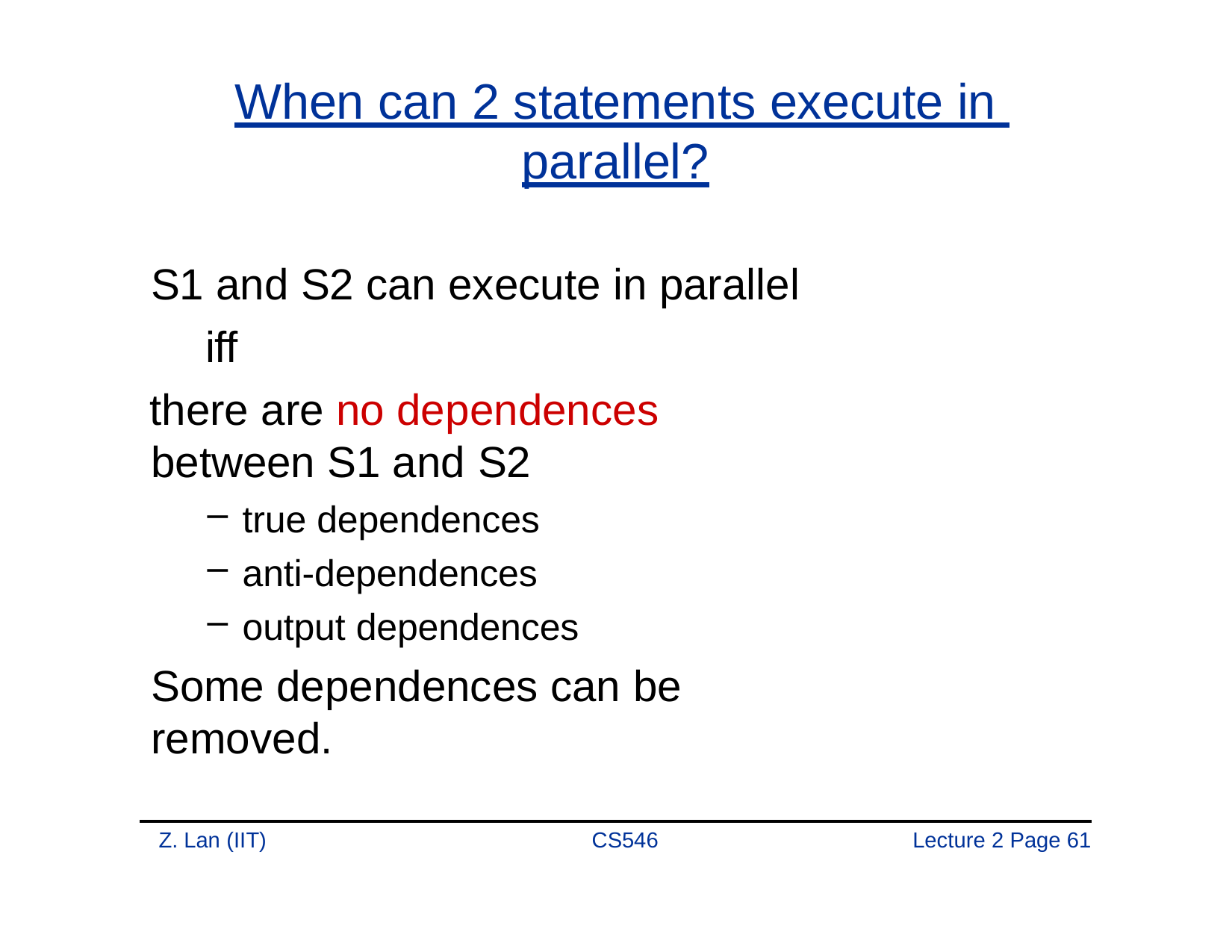

# When can 2 statements execute in  parallel?
S1 and S2 can execute in parallel  iff
there are no dependences between S1 and S2
true dependences
anti-dependences
output dependences
Some dependences can be removed.

Z. Lan (IIT)
CS546
Lecture 2 Page 61